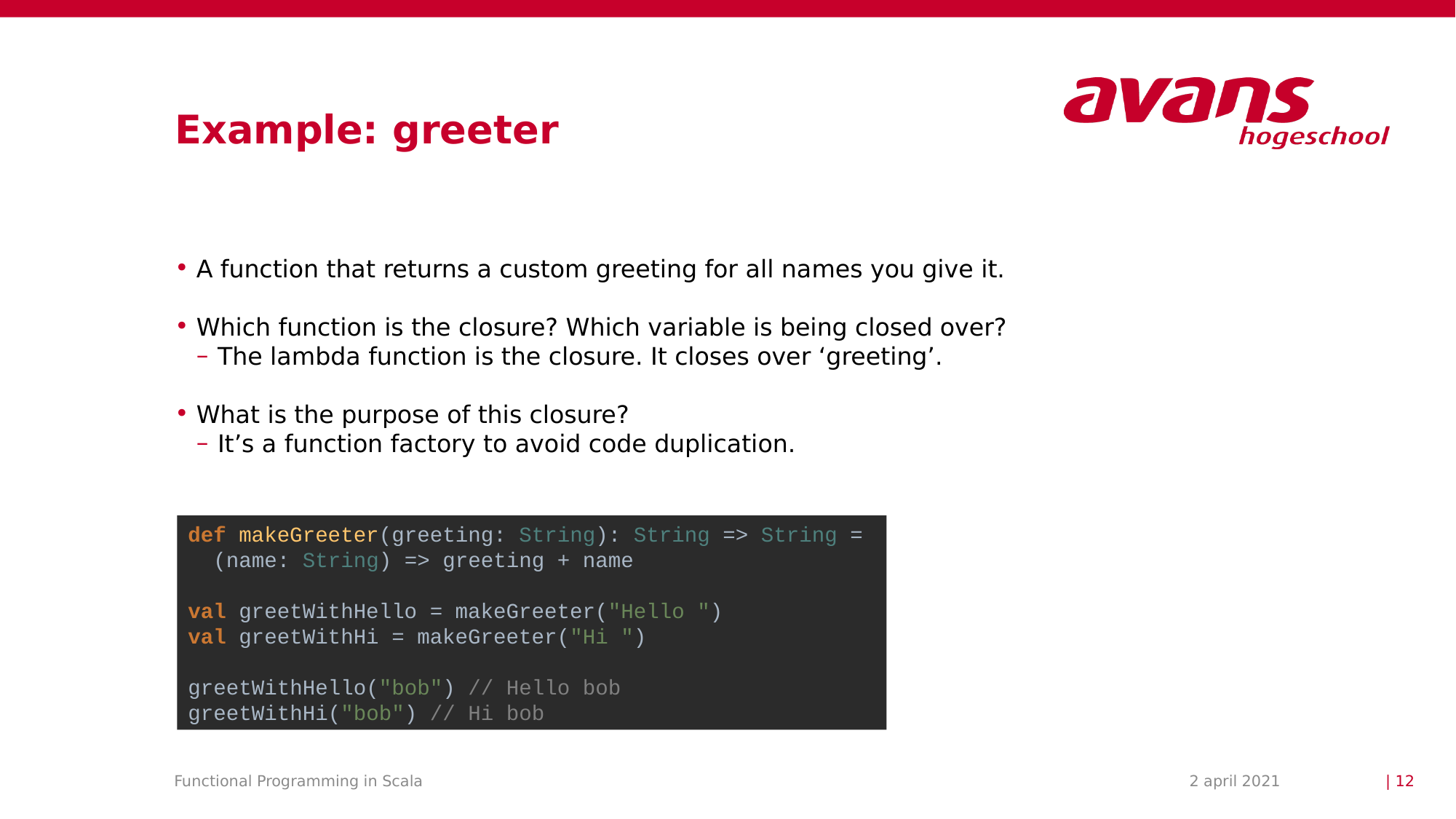

# Example: greeter
A function that returns a custom greeting for all names you give it.

Which function is the closure? Which variable is being closed over?
The lambda function is the closure. It closes over ‘greeting’.

What is the purpose of this closure?
It’s a function factory to avoid code duplication.
def makeGreeter(greeting: String): String => String =
  (name: String) => greeting + name
val greetWithHello = makeGreeter("Hello ")
val greetWithHi = makeGreeter("Hi ")
greetWithHello("bob") // Hello bob
greetWithHi("bob") // Hi bob
2 april 2021
| 12